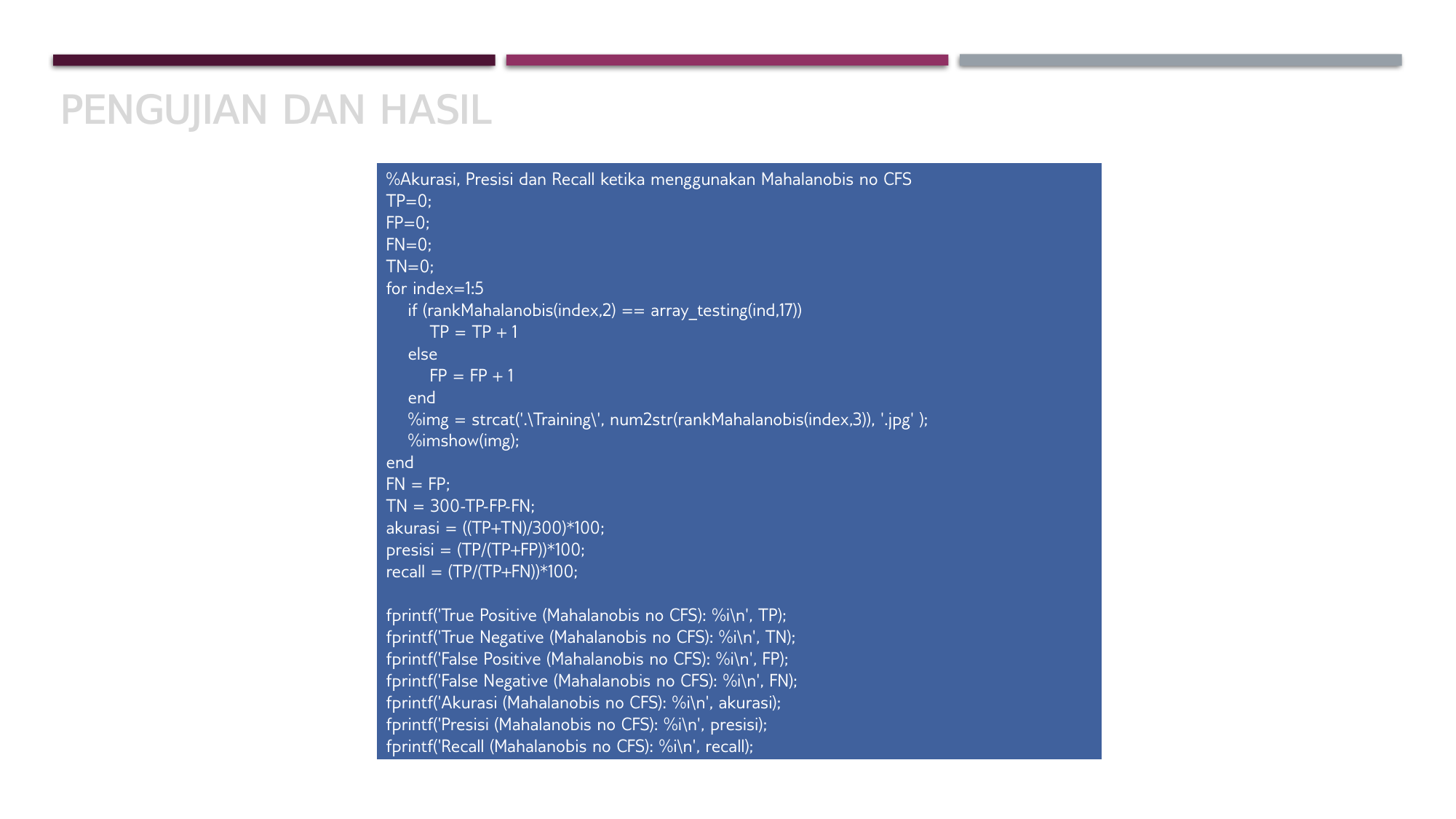

# Pengujian dan hasil
%Akurasi, Presisi dan Recall ketika menggunakan Mahalanobis no CFS
TP=0;
FP=0;
FN=0;
TN=0;
for index=1:5
    if (rankMahalanobis(index,2) == array_testing(ind,17))
        TP = TP + 1
    else
        FP = FP + 1
    end
    %img = strcat('.\Training\', num2str(rankMahalanobis(index,3)), '.jpg' );
    %imshow(img);
end
FN = FP;
TN = 300-TP-FP-FN;
akurasi = ((TP+TN)/300)*100;
presisi = (TP/(TP+FP))*100;
recall = (TP/(TP+FN))*100;

fprintf('True Positive (Mahalanobis no CFS): %i\n', TP);
fprintf('True Negative (Mahalanobis no CFS): %i\n', TN);
fprintf('False Positive (Mahalanobis no CFS): %i\n', FP);
fprintf('False Negative (Mahalanobis no CFS): %i\n', FN);
fprintf('Akurasi (Mahalanobis no CFS): %i\n', akurasi);
fprintf('Presisi (Mahalanobis no CFS): %i\n', presisi);
fprintf('Recall (Mahalanobis no CFS): %i\n', recall);